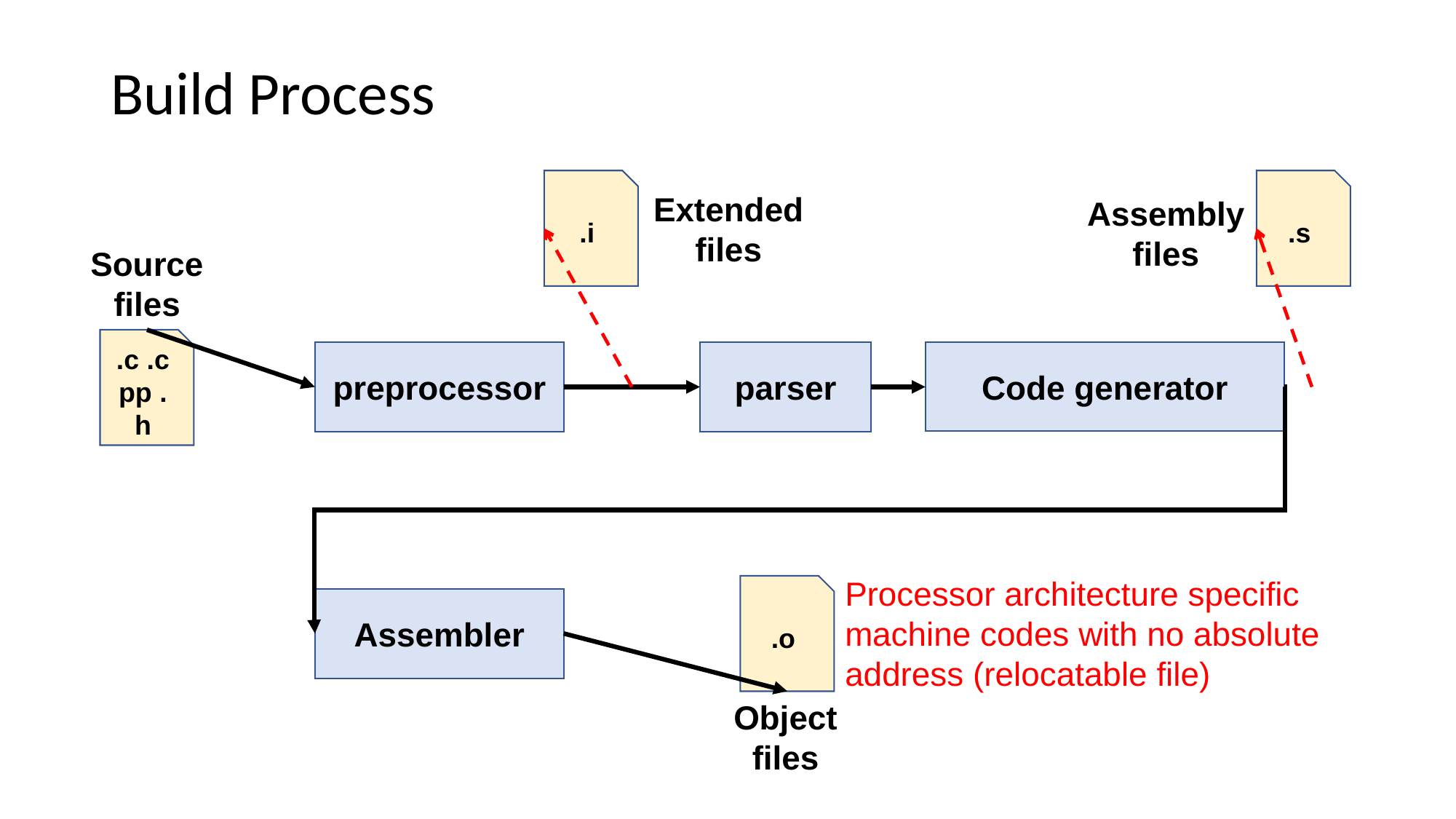

# Build Process
.i
.s
Extended files
Assembly files
Source files
.c .cpp .h
preprocessor
parser
Code generator
Processor architecture specific machine codes with no absolute address (relocatable file)
.o
Assembler
Object files